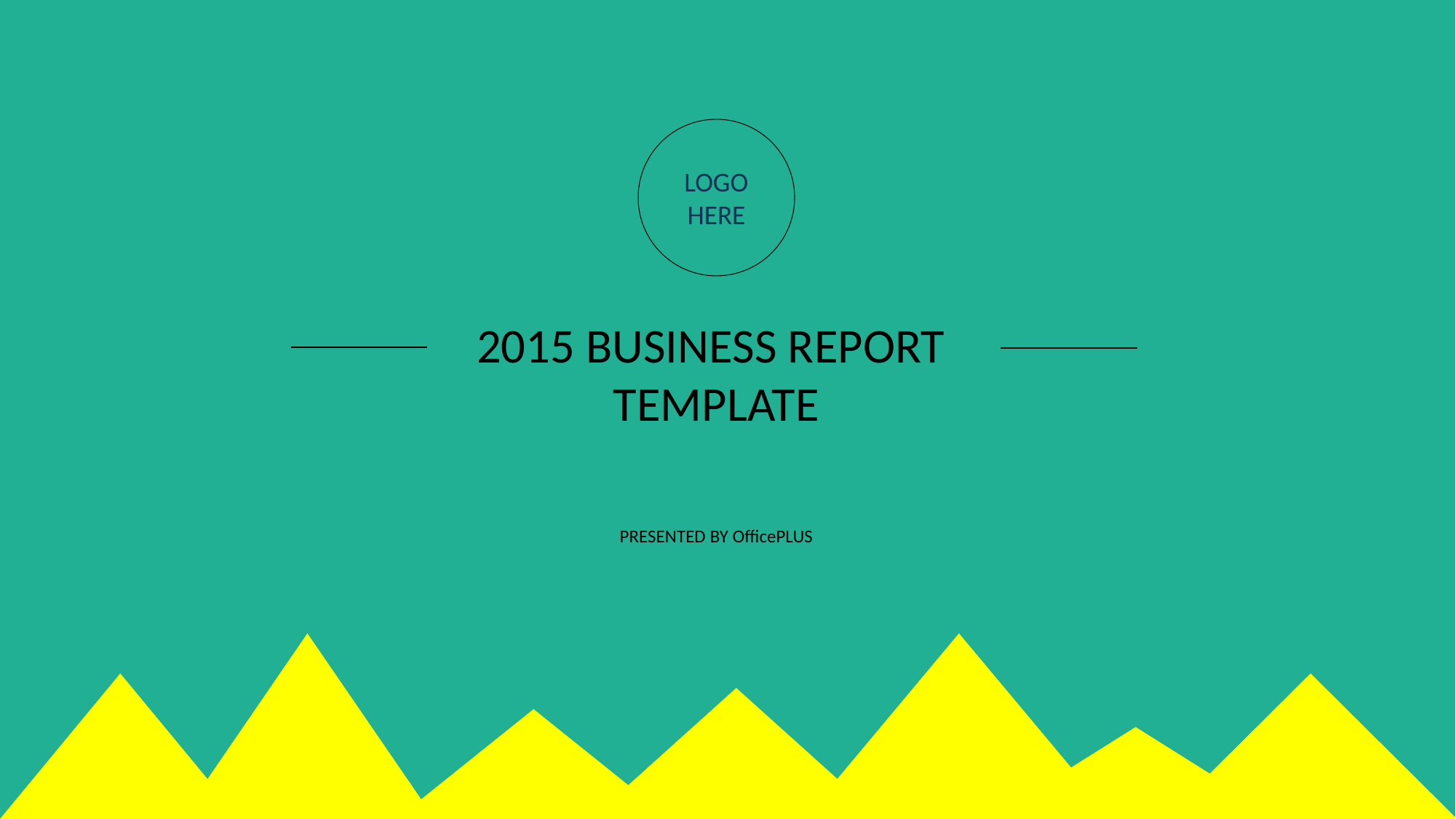

LOGO HERE
2015 BUSINESS REPORT
TEMPLATE
PRESENTED BY OfficePLUS